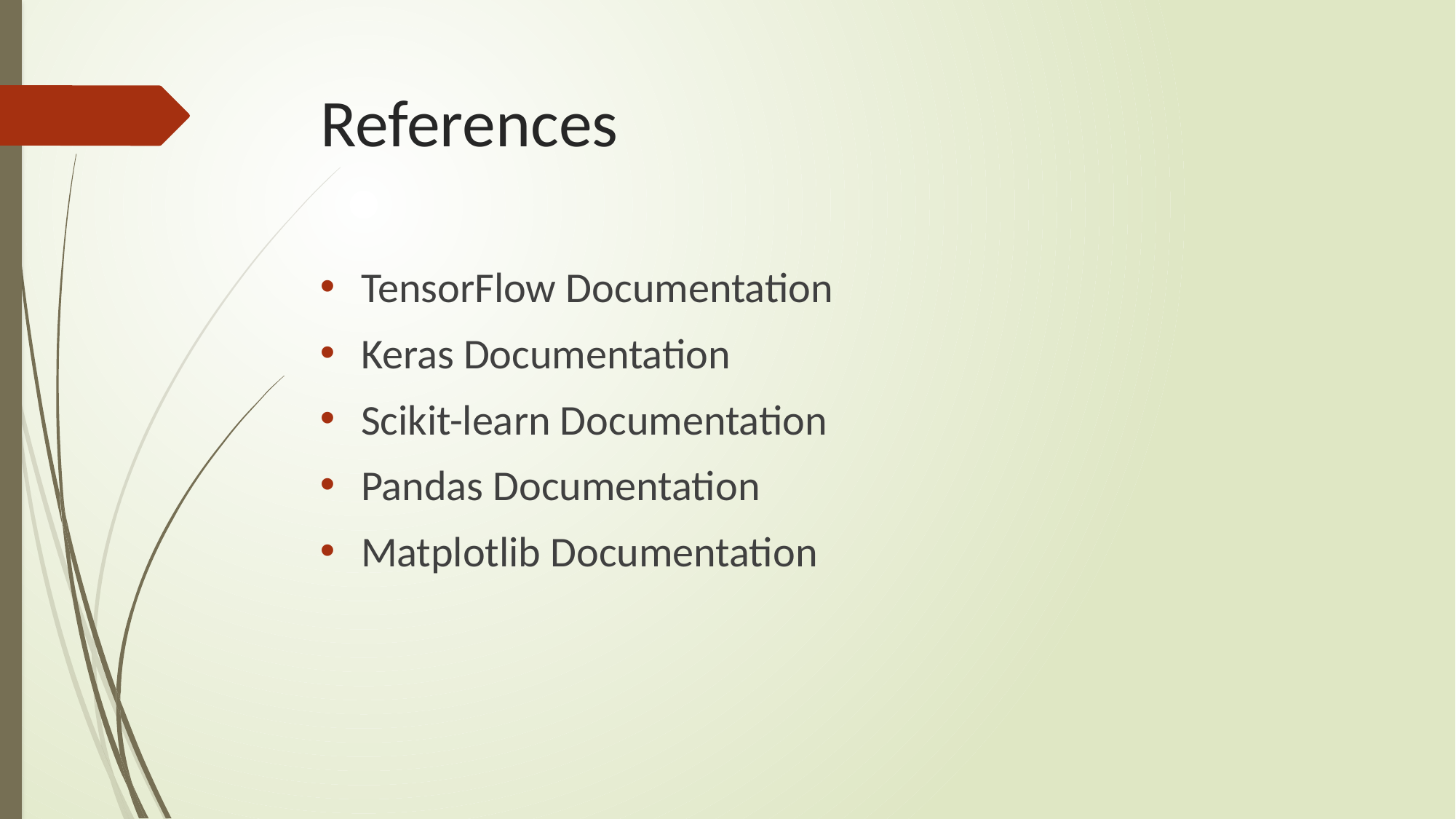

# References
TensorFlow Documentation
Keras Documentation
Scikit-learn Documentation
Pandas Documentation
Matplotlib Documentation